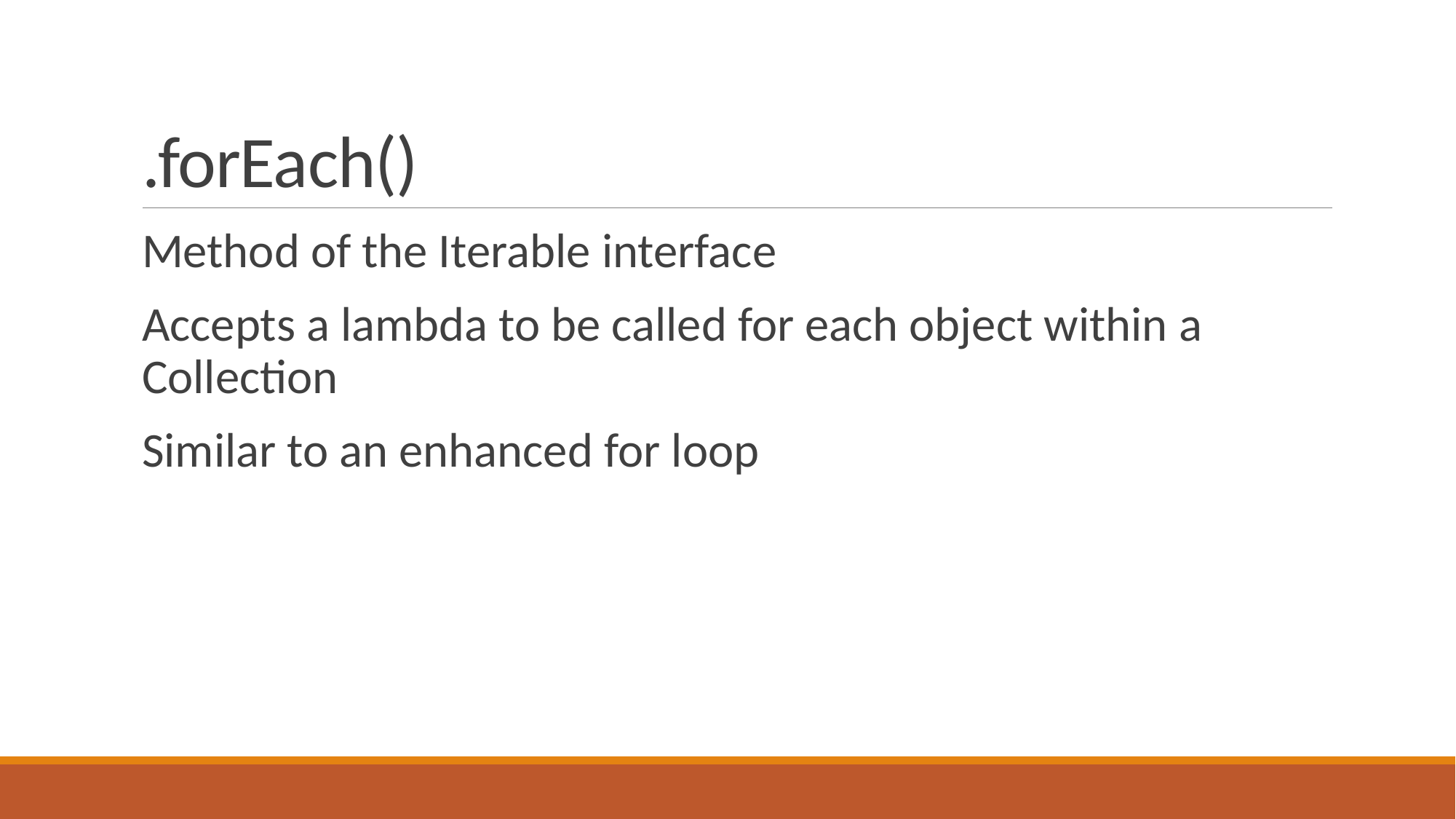

# .forEach()
Method of the Iterable interface
Accepts a lambda to be called for each object within a Collection
Similar to an enhanced for loop